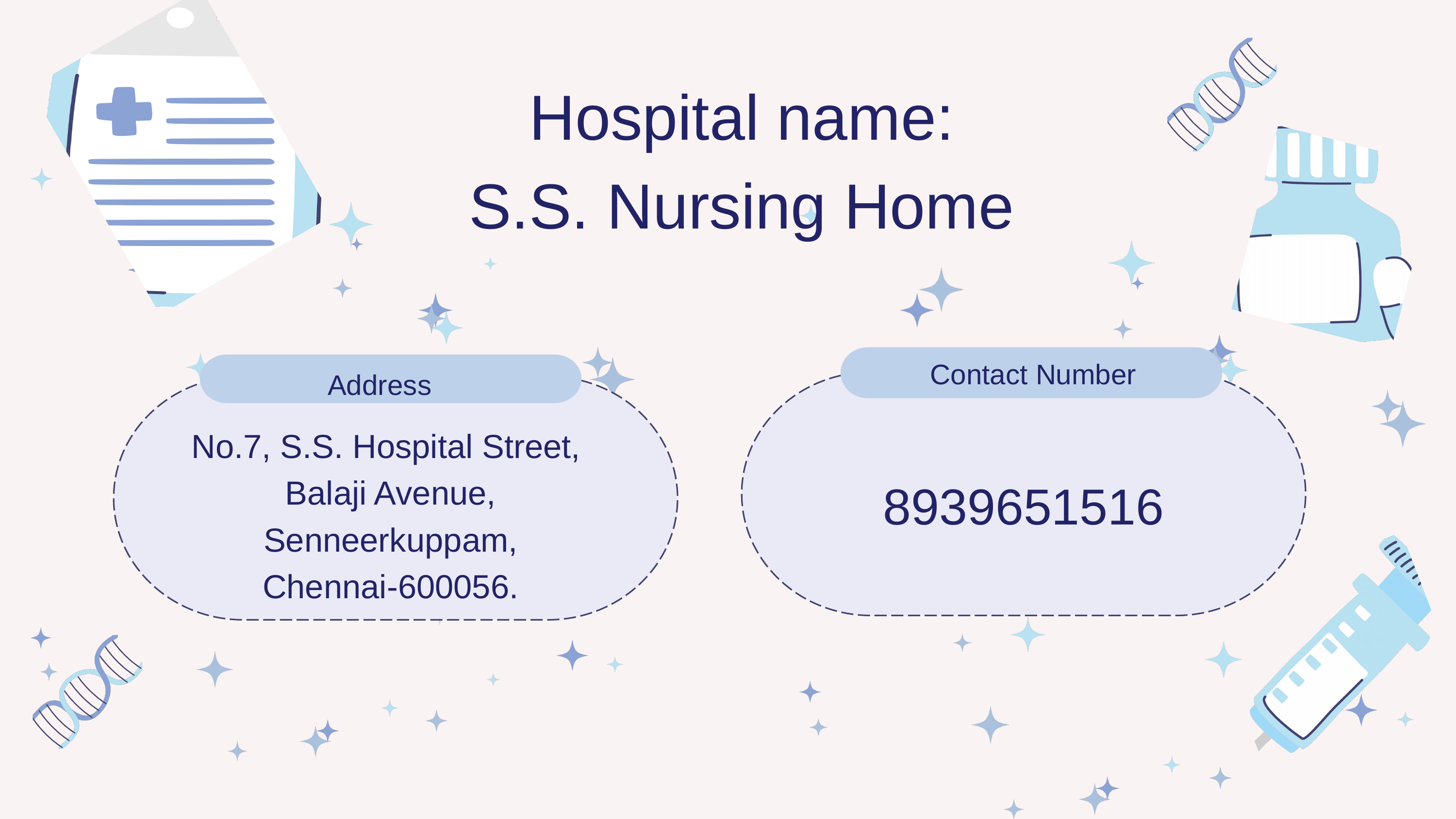

Hospital name:
S.S. Nursing Home

Contact Number

Address

No.7, S.S. Hospital Street,
Balaji Avenue, Senneerkuppam,
Chennai-600056.
8939651516